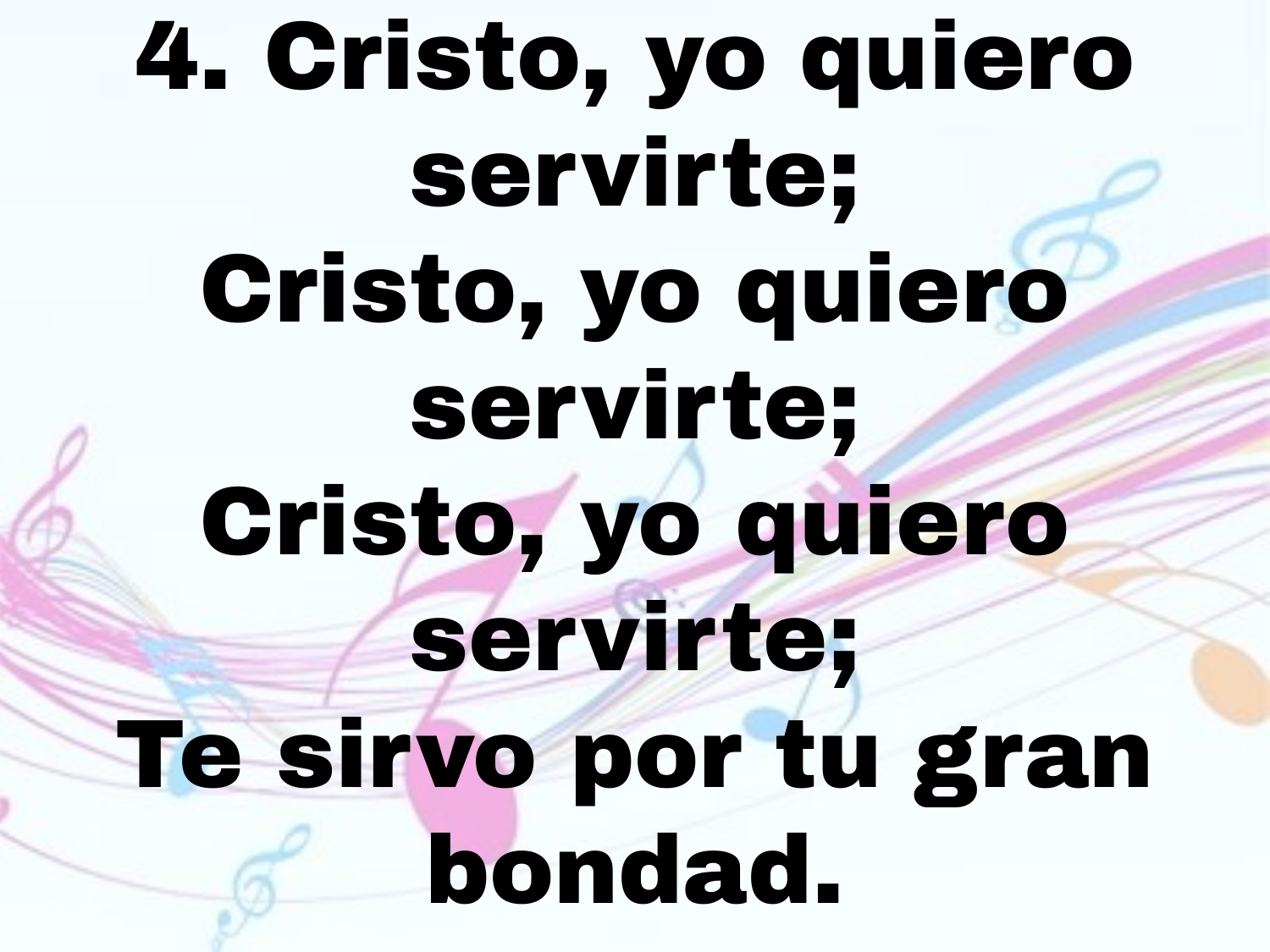

4. Cristo, yo quiero servirte;
Cristo, yo quiero servirte;
Cristo, yo quiero servirte;
Te sirvo por tu gran bondad.